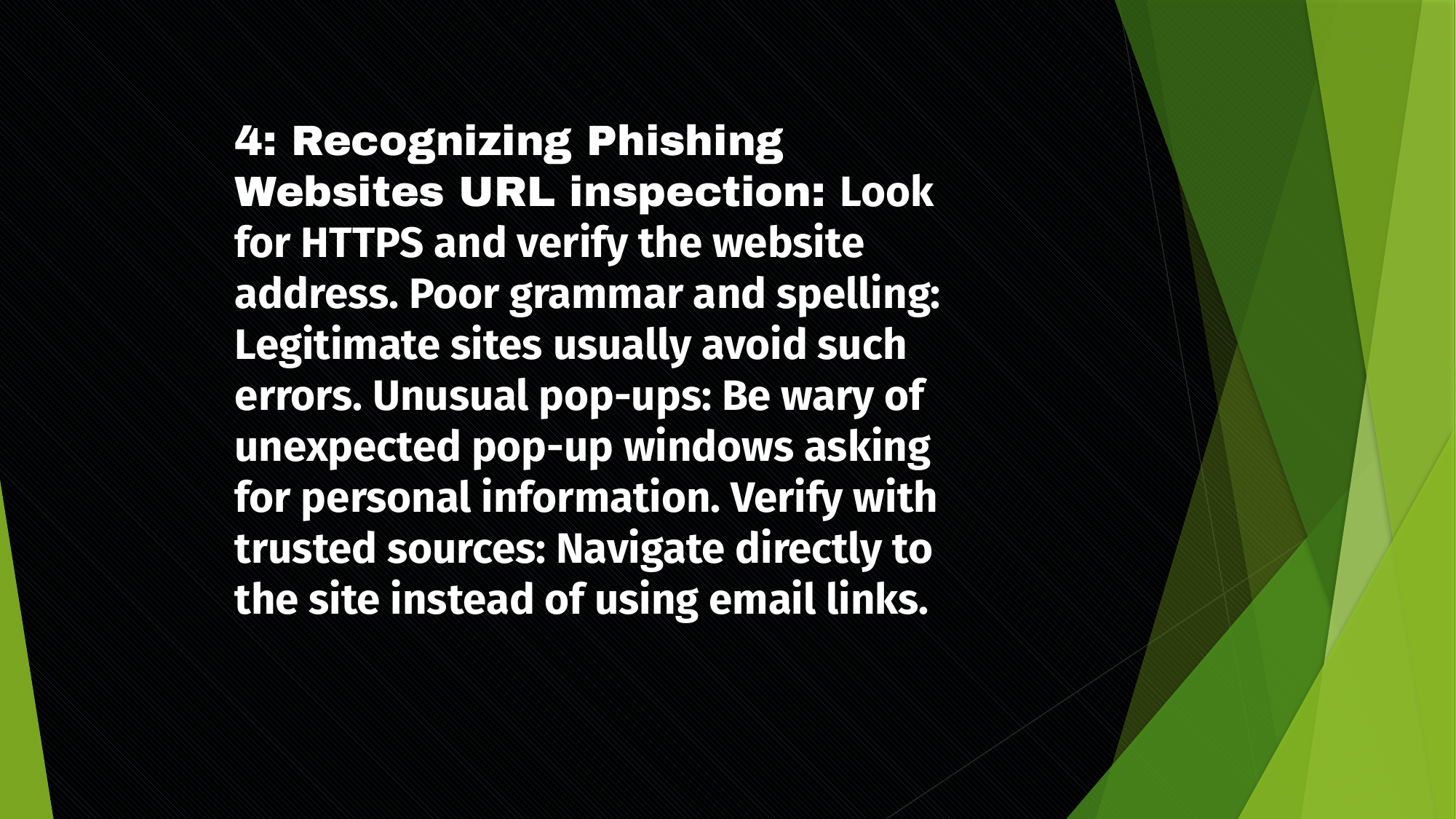

4: Recognizing Phishing Websites URL inspection: Look for HTTPS and verify the website address. Poor grammar and spelling: Legitimate sites usually avoid such errors. Unusual pop-ups: Be wary of unexpected pop-up windows asking for personal information. Verify with trusted sources: Navigate directly to the site instead of using email links.